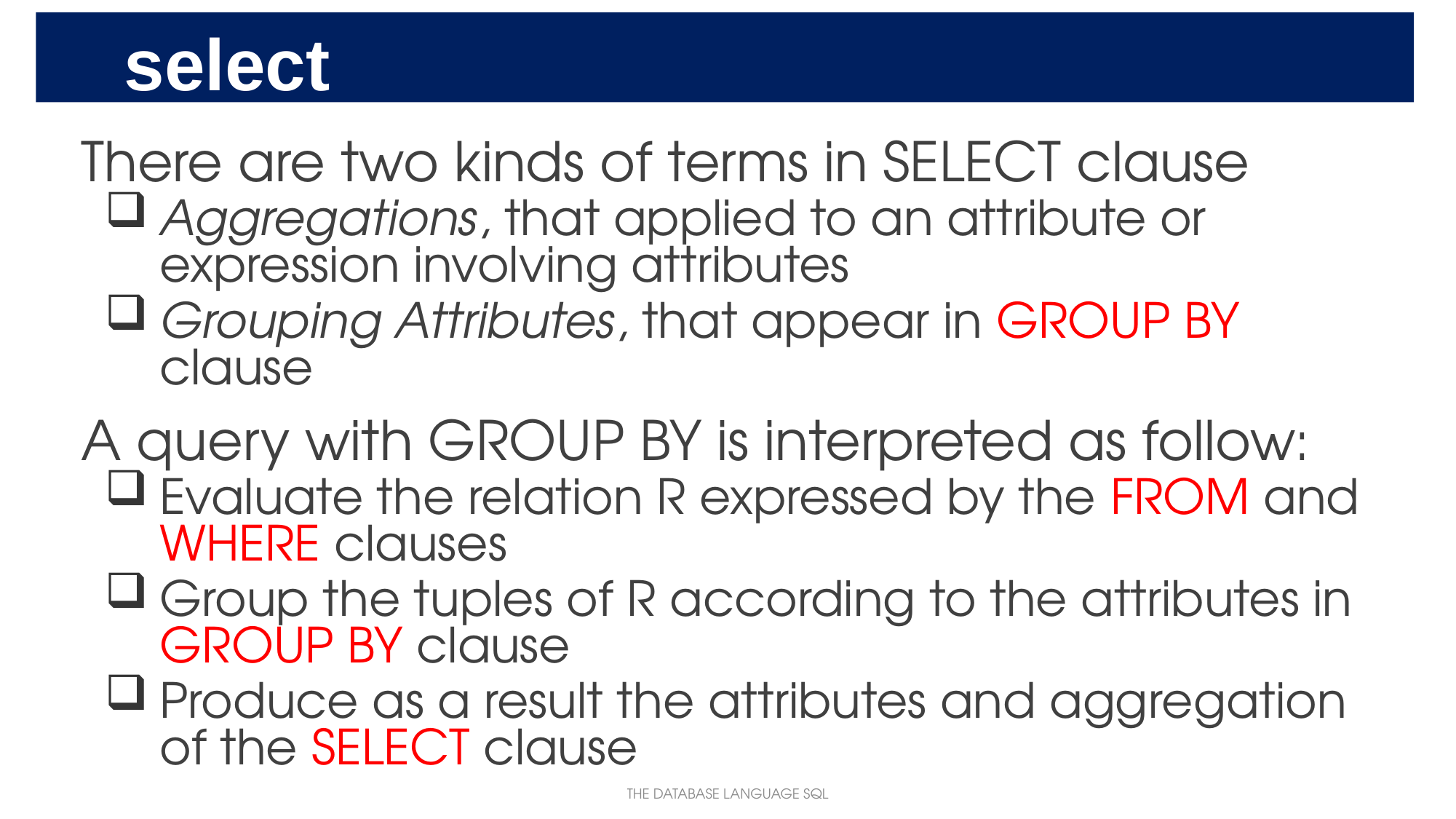

select
# Grouping
There are two kinds of terms in SELECT clause
Aggregations, that applied to an attribute or expression involving attributes
Grouping Attributes, that appear in GROUP BY clause
A query with GROUP BY is interpreted as follow:
Evaluate the relation R expressed by the FROM and WHERE clauses
Group the tuples of R according to the attributes in GROUP BY clause
Produce as a result the attributes and aggregation of the SELECT clause
THE DATABASE LANGUAGE SQL
63